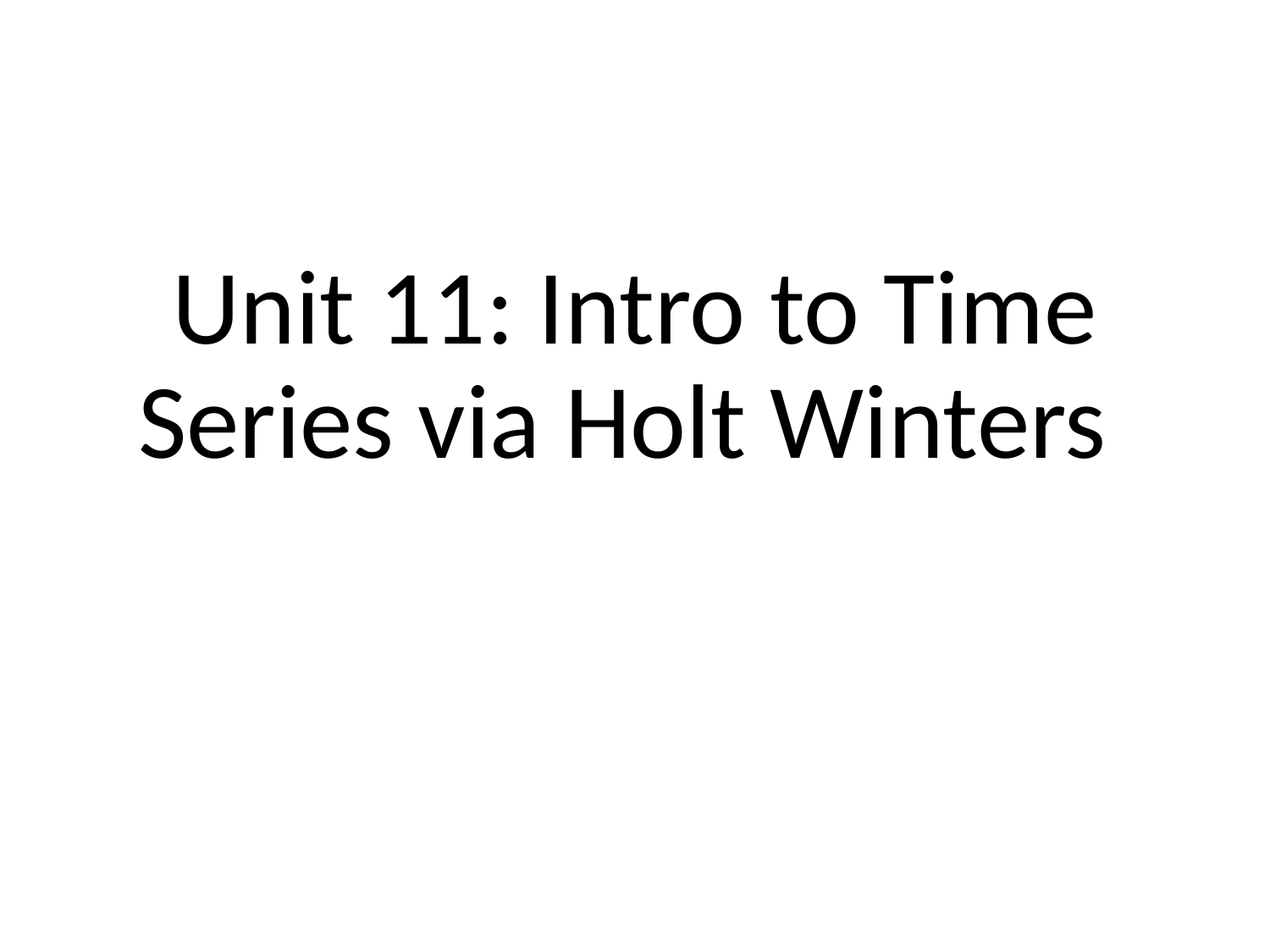

# Unit 11: Intro to Time Series via Holt Winters